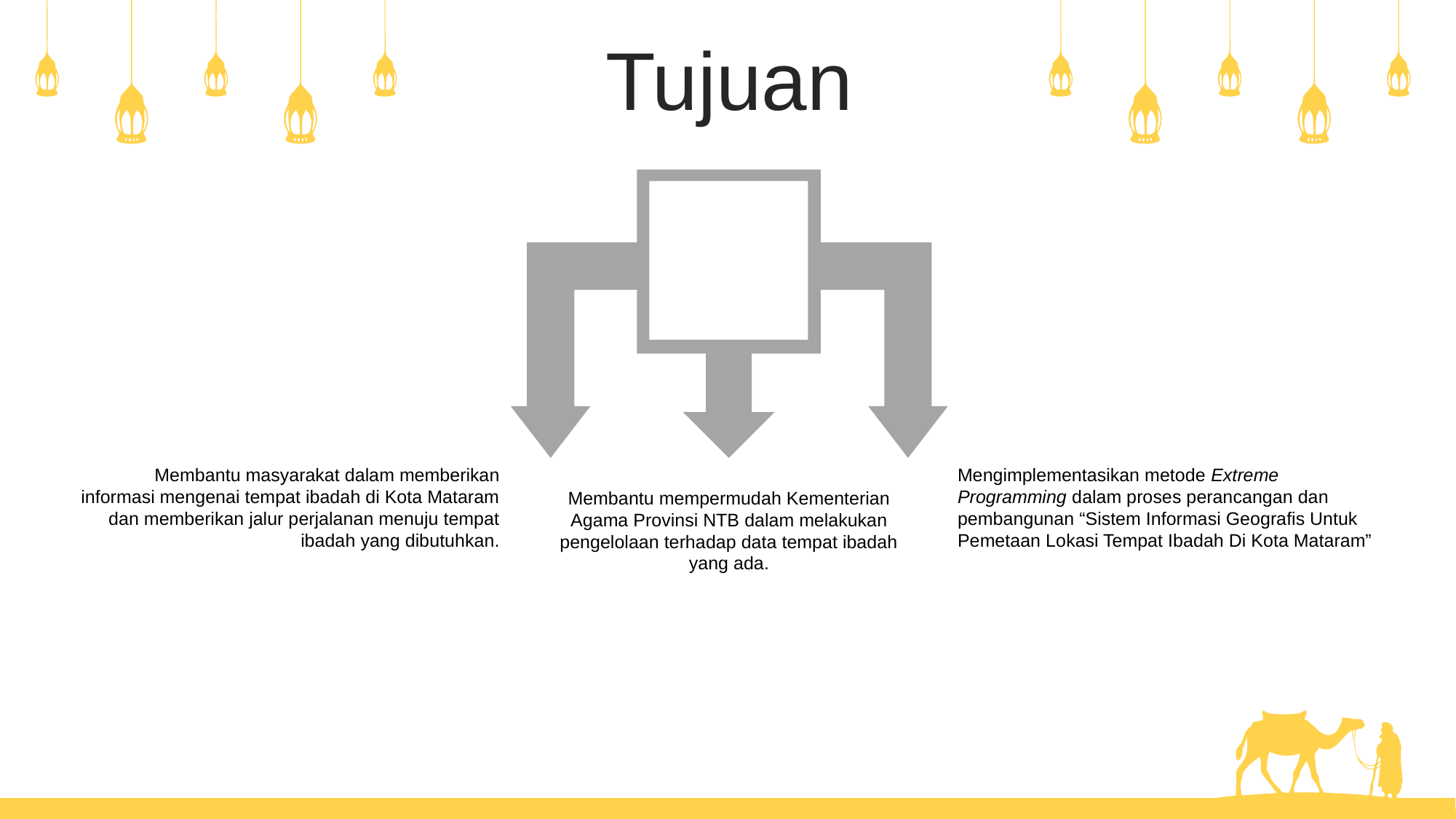

Tujuan

Membantu masyarakat dalam memberikan informasi mengenai tempat ibadah di Kota Mataram dan memberikan jalur perjalanan menuju tempat ibadah yang dibutuhkan.
Mengimplementasikan metode Extreme Programming dalam proses perancangan dan pembangunan “Sistem Informasi Geografis Untuk Pemetaan Lokasi Tempat Ibadah Di Kota Mataram”
Membantu mempermudah Kementerian Agama Provinsi NTB dalam melakukan pengelolaan terhadap data tempat ibadah yang ada.